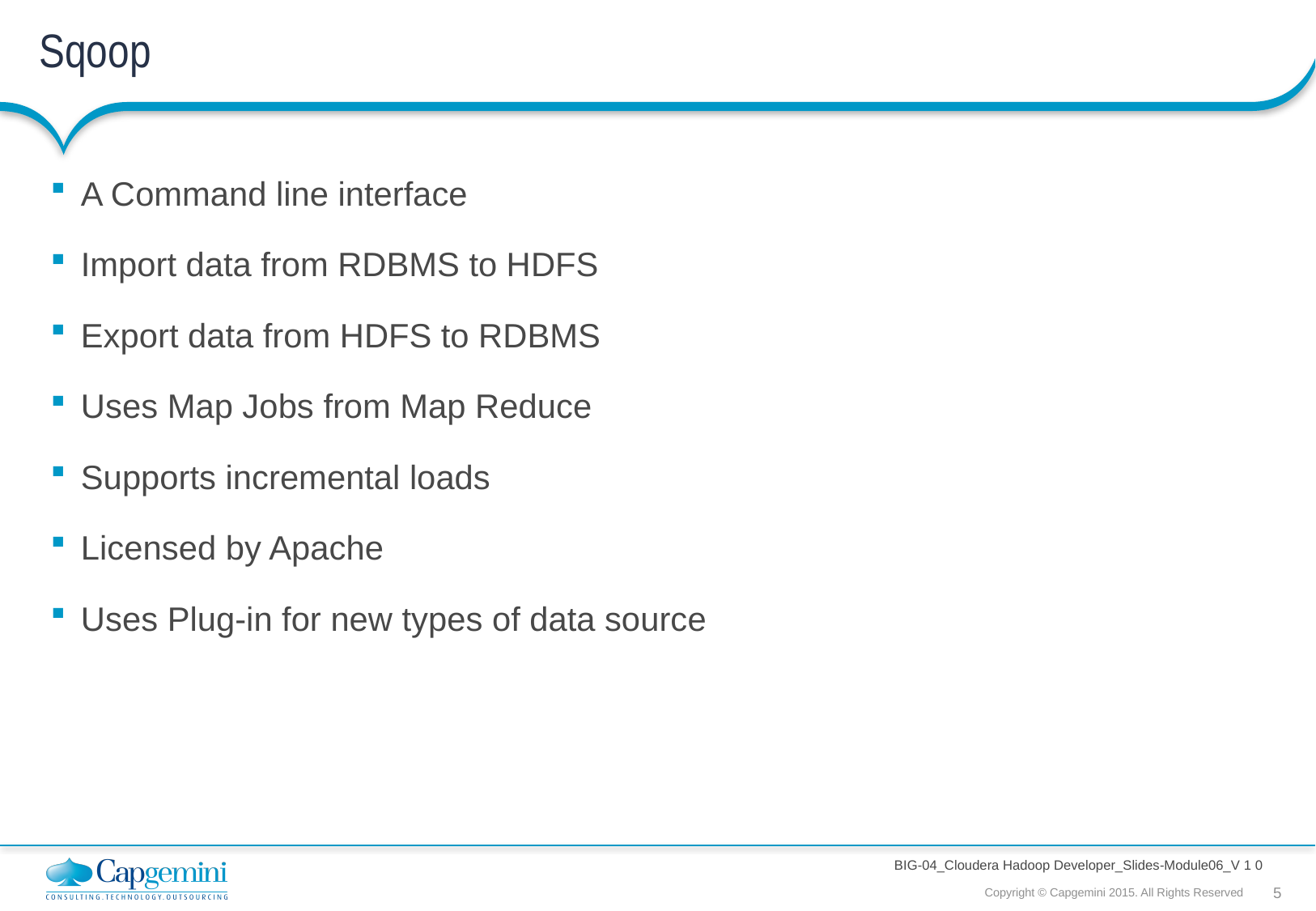

# Sqoop
A Command line interface
Import data from RDBMS to HDFS
Export data from HDFS to RDBMS
Uses Map Jobs from Map Reduce
Supports incremental loads
Licensed by Apache
Uses Plug-in for new types of data source